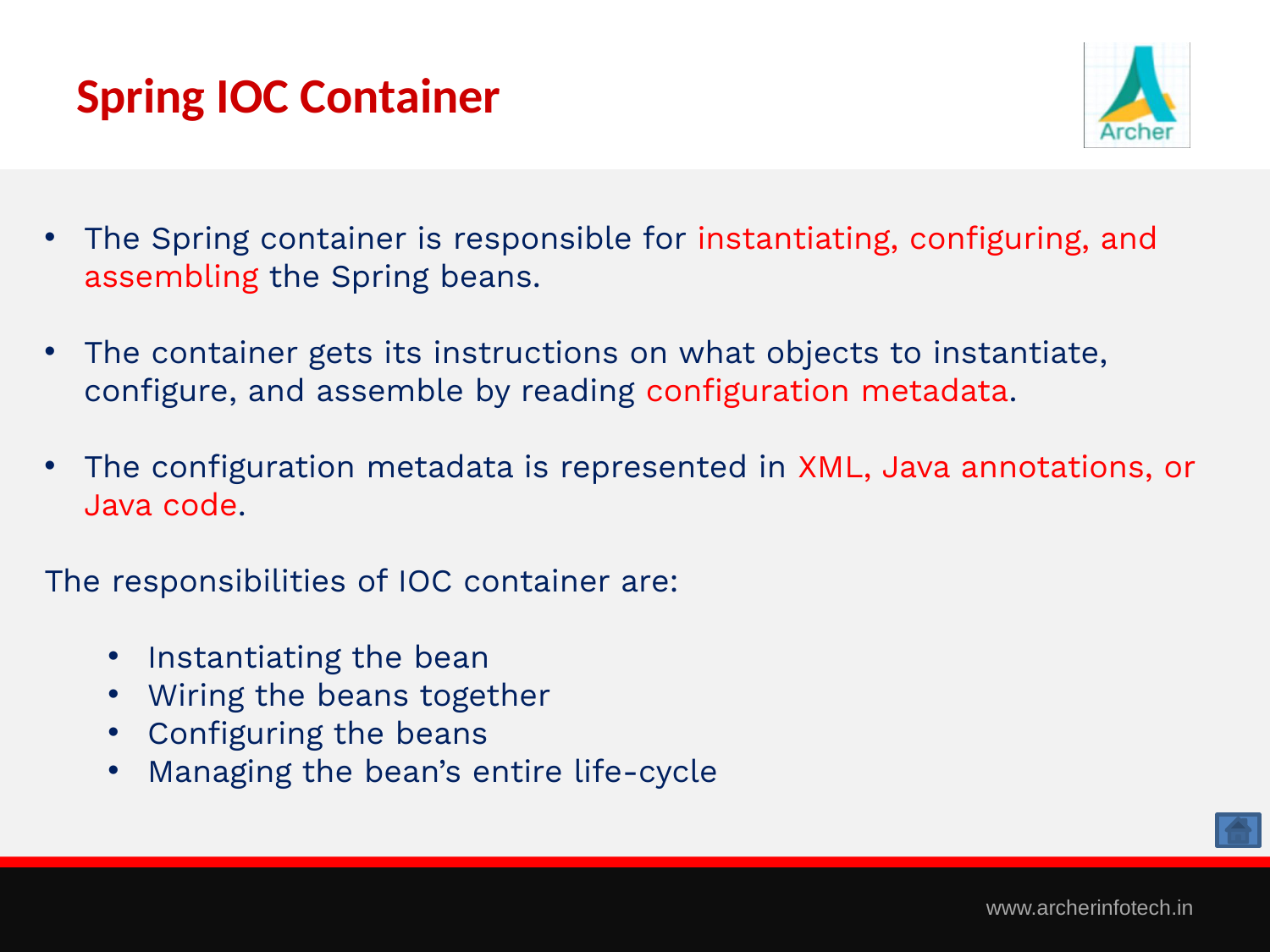

# Spring IOC Container
The Spring container is responsible for instantiating, configuring, and assembling the Spring beans.

The container gets its instructions on what objects to instantiate, configure, and assemble by reading configuration metadata.

The configuration metadata is represented in XML, Java annotations, or Java code.

The responsibilities of IOC container are:

Instantiating the bean
Wiring the beans together
Configuring the beans
Managing the bean’s entire life-cycle